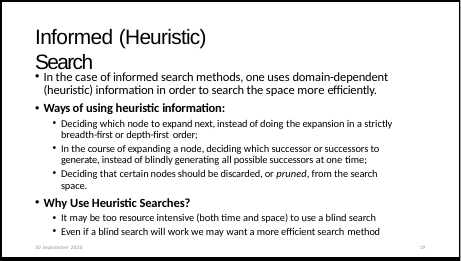

# Informed (Heuristic) Search
In the case of informed search methods, one uses domain-dependent  (heuristic) information in order to search the space more efficiently.
Ways of using heuristic information:
Deciding which node to expand next, instead of doing the expansion in a strictly  breadth-first or depth-first order;
In the course of expanding a node, deciding which successor or successors to  generate, instead of blindly generating all possible successors at one time;
Deciding that certain nodes should be discarded, or pruned, from the search space.
Why Use Heuristic Searches?
It may be too resource intensive (both time and space) to use a blind search
Even if a blind search will work we may want a more efficient search method
30 September 2020
19